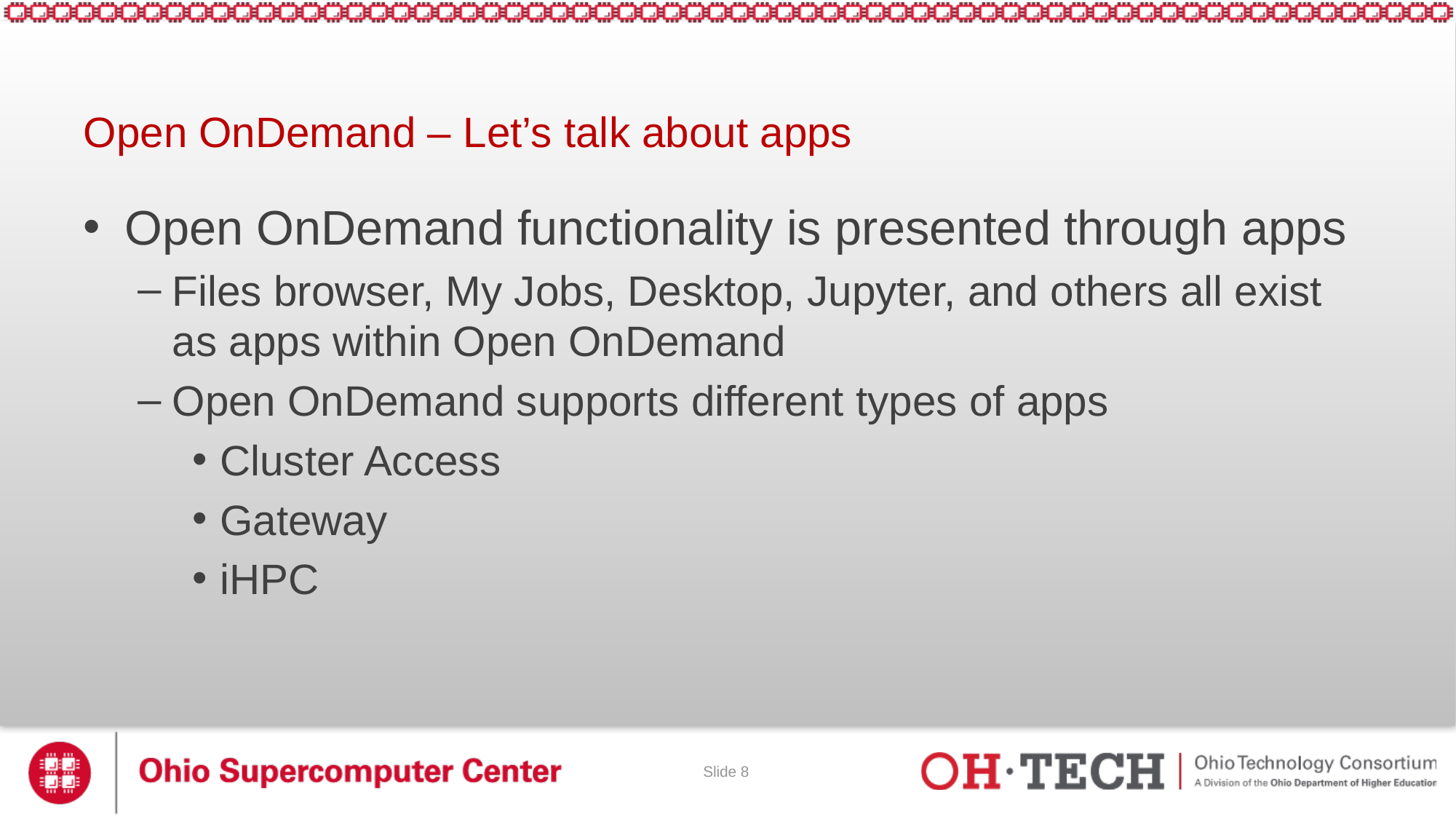

# Open OnDemand – Let’s talk about apps
Open OnDemand functionality is presented through apps
Files browser, My Jobs, Desktop, Jupyter, and others all exist as apps within Open OnDemand
Open OnDemand supports different types of apps
Cluster Access
Gateway
iHPC